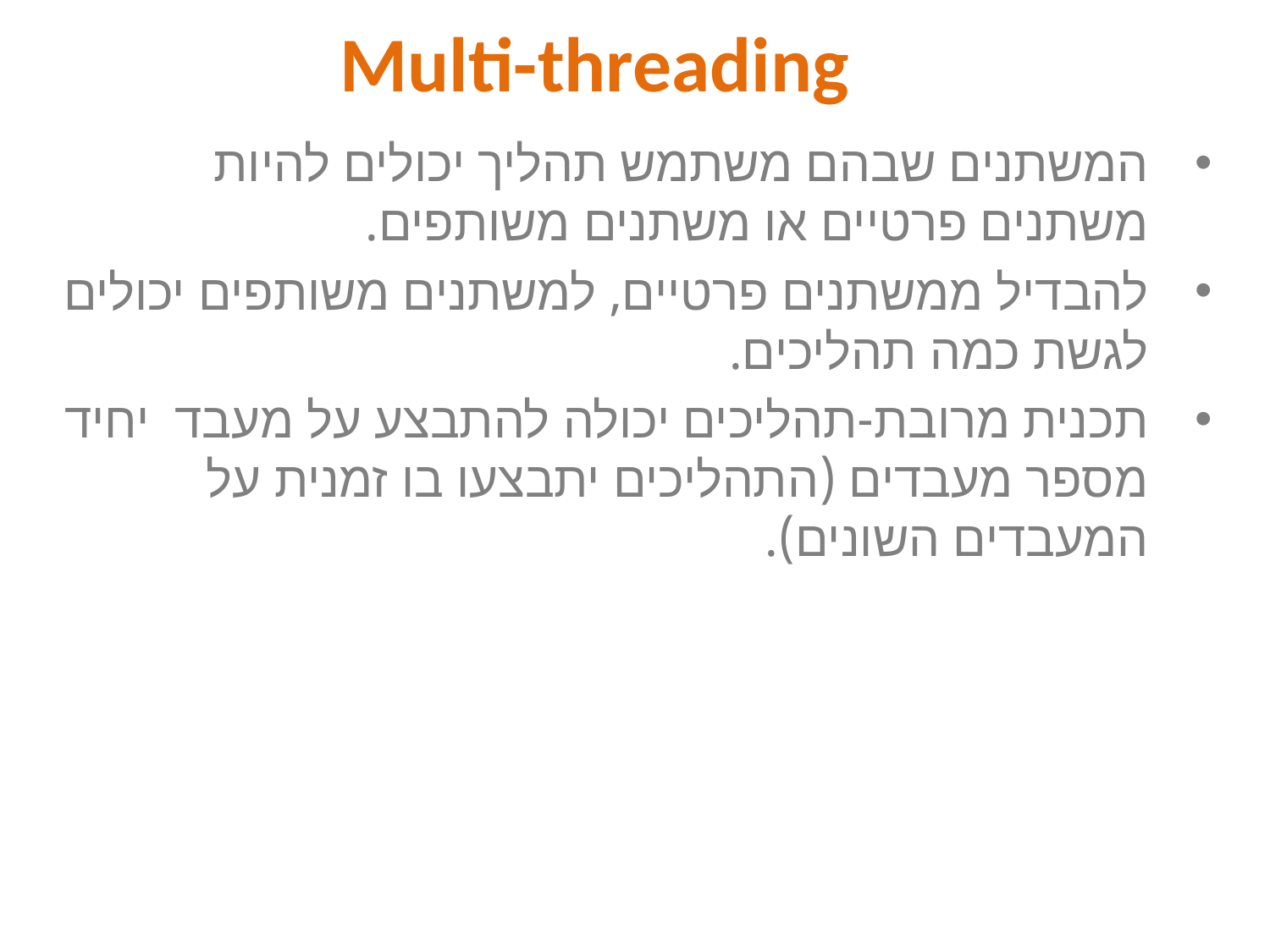

# Multi-threading
המשתנים שבהם משתמש תהליך יכולים להיות משתנים פרטיים או משתנים משותפים.
להבדיל ממשתנים פרטיים, למשתנים משותפים יכולים לגשת כמה תהליכים.
תכנית מרובת-תהליכים יכולה להתבצע על מעבד  יחיד מספר מעבדים (התהליכים יתבצעו בו זמנית על המעבדים השונים).